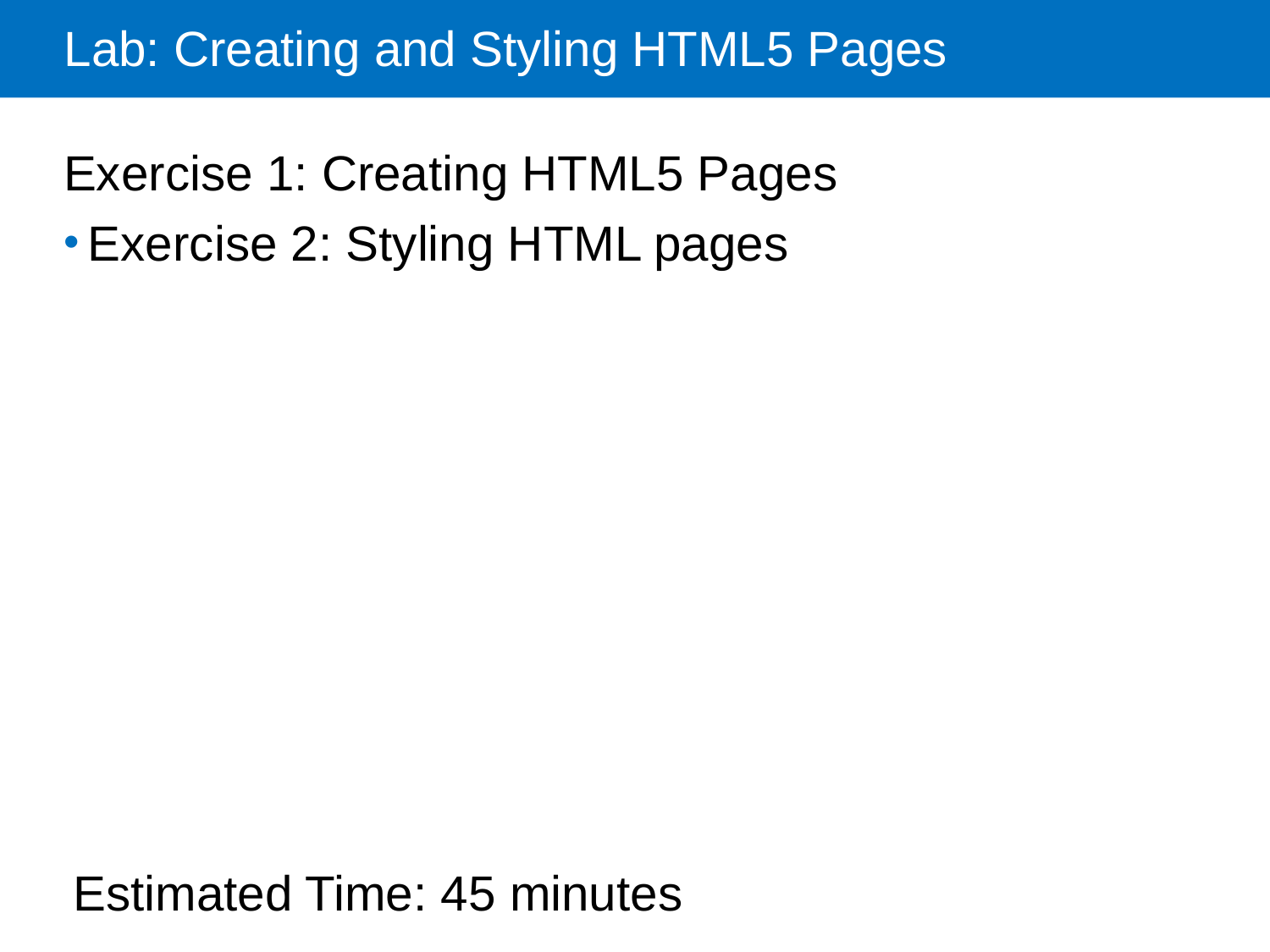

# Lab: Creating and Styling HTML5 Pages
Exercise 1: Creating HTML5 Pages
Exercise 2: Styling HTML pages
Estimated Time: 45 minutes